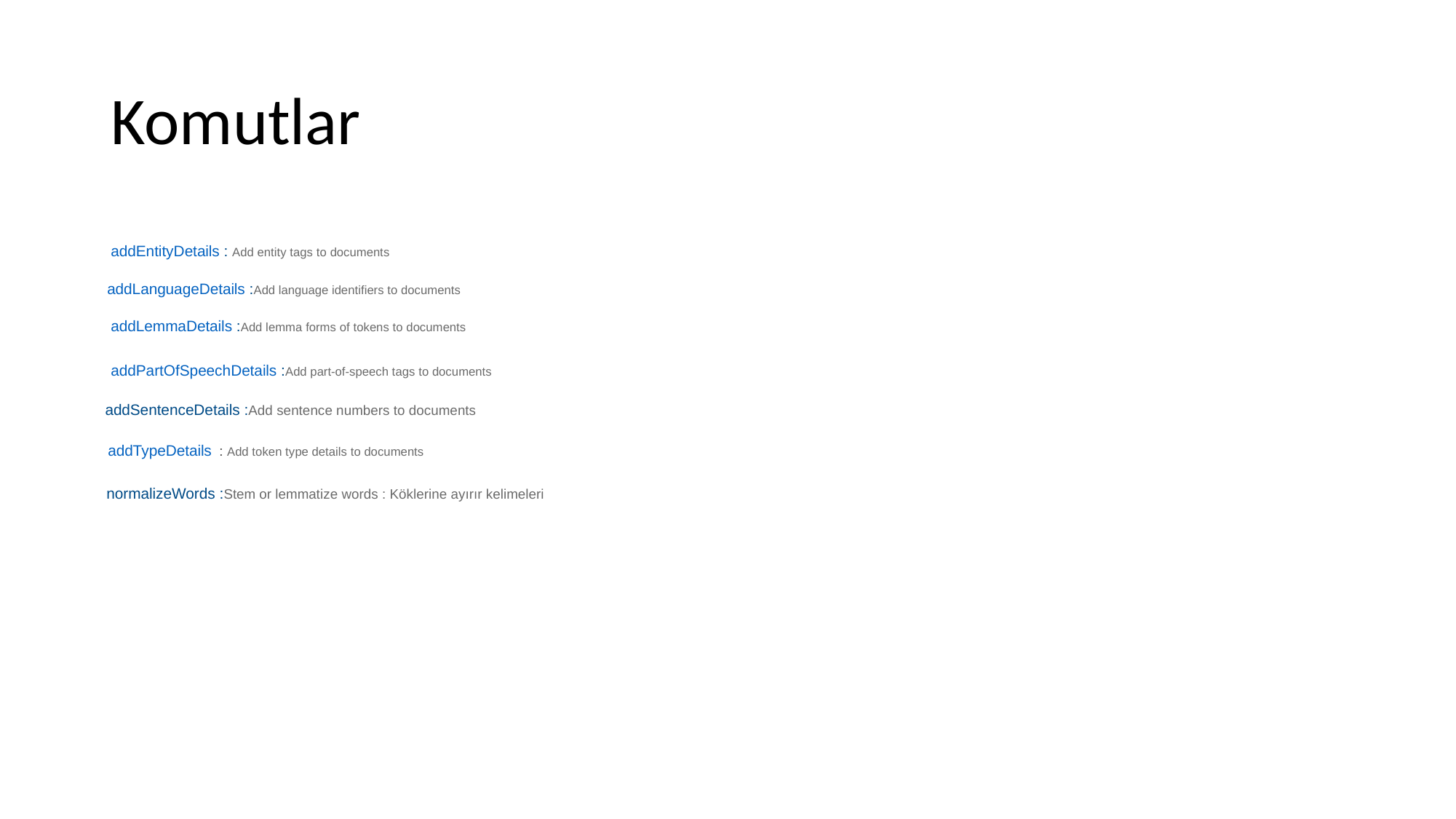

# Komutlar
addEntityDetails : Add entity tags to documents
addLanguageDetails :Add language identifiers to documents
addLemmaDetails :Add lemma forms of tokens to documents
addPartOfSpeechDetails :Add part-of-speech tags to documents
addSentenceDetails :Add sentence numbers to documents
addTypeDetails  : Add token type details to documents
normalizeWords :Stem or lemmatize words : Köklerine ayırır kelimeleri